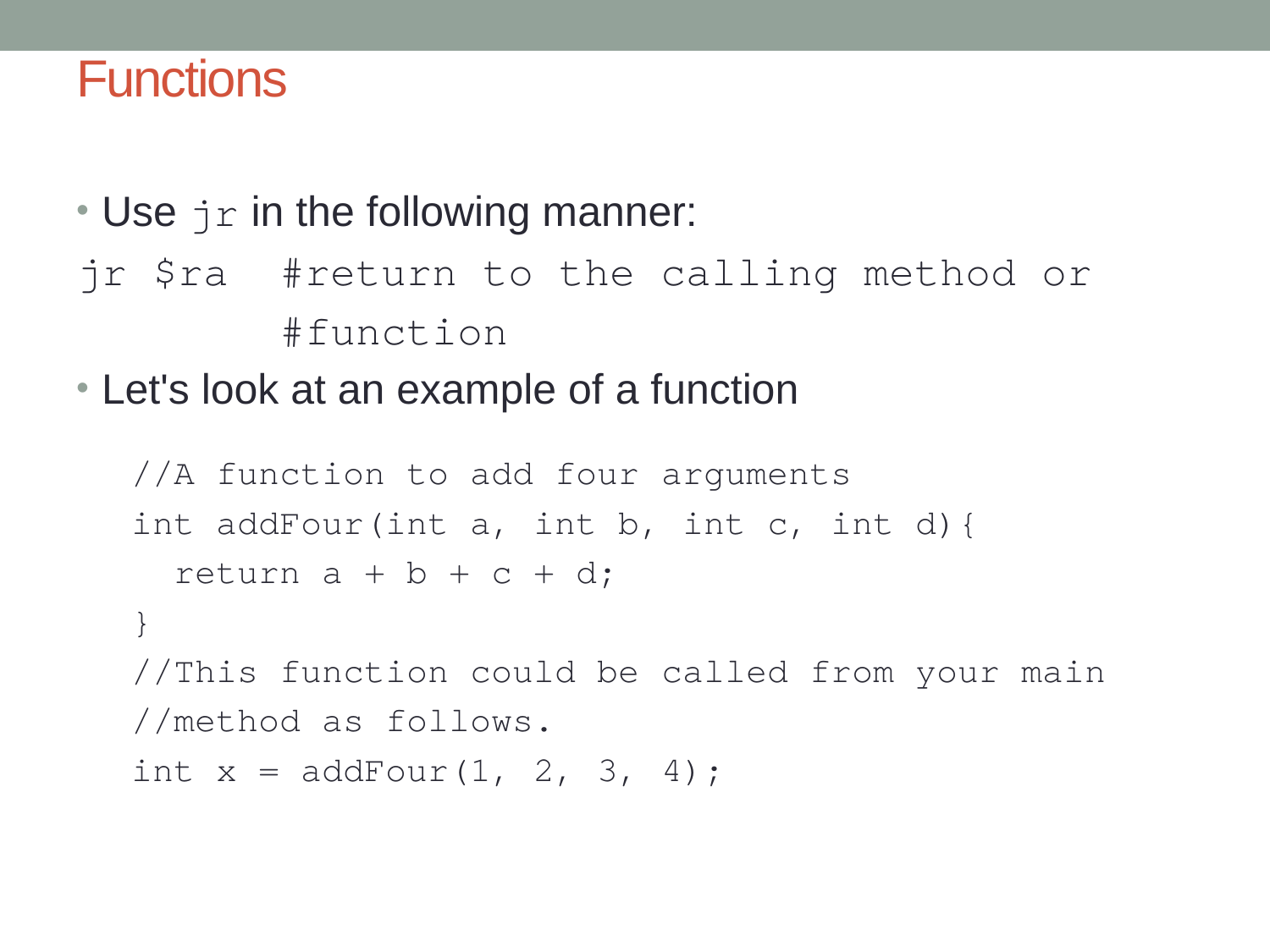

# Functions
Use jr in the following manner:
jr $ra  #return to the calling method or
        #function
Let's look at an example of a function

//A function to add four arguments
int addFour(int a, int b, int c, int d){
  return a + b + c + d;
}
//This function could be called from your main
//method as follows.
int x = addFour(1, 2, 3, 4);